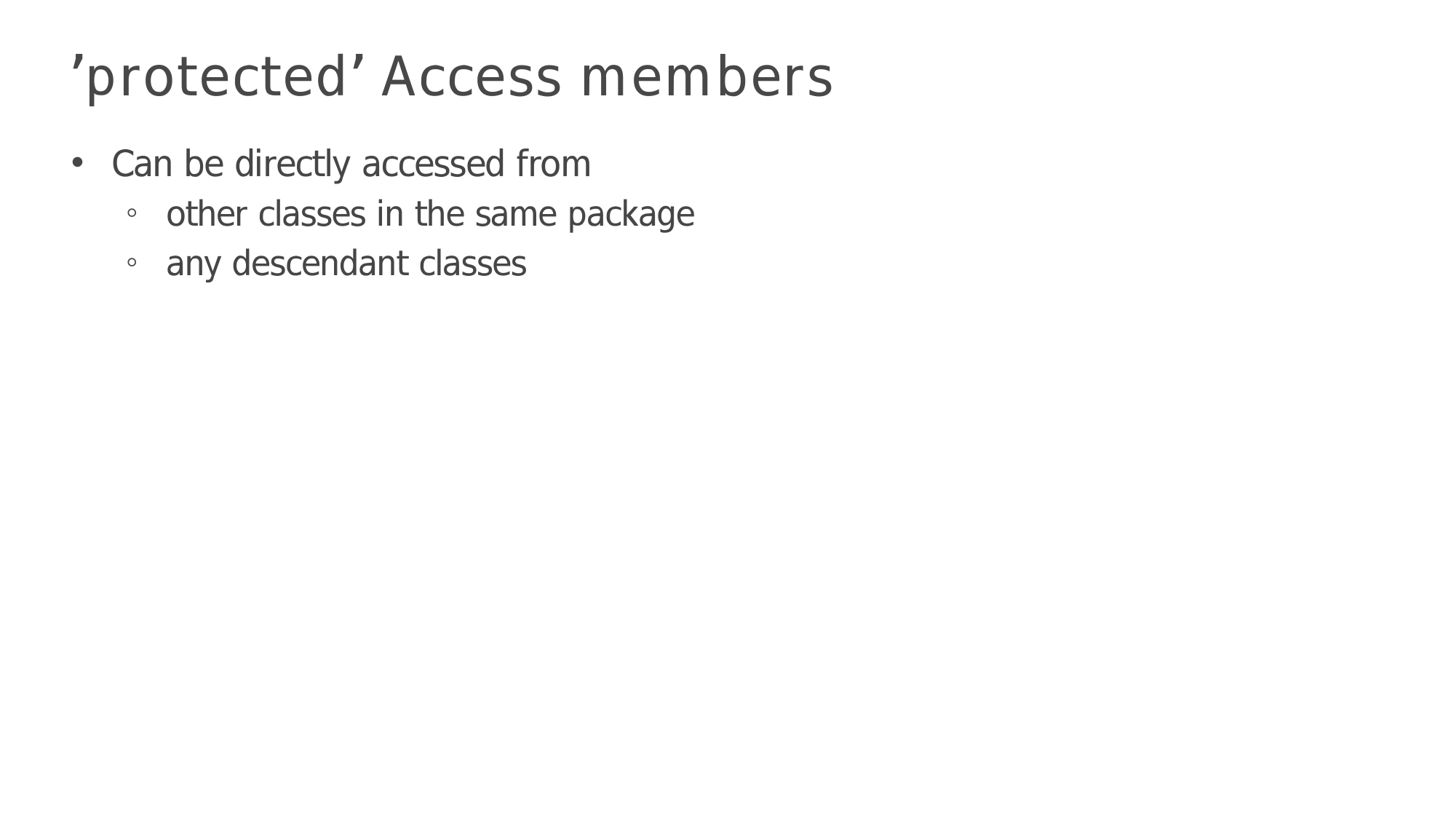

# ’protected’ Access members
Can be directly accessed from
other classes in the same package
any descendant classes
16